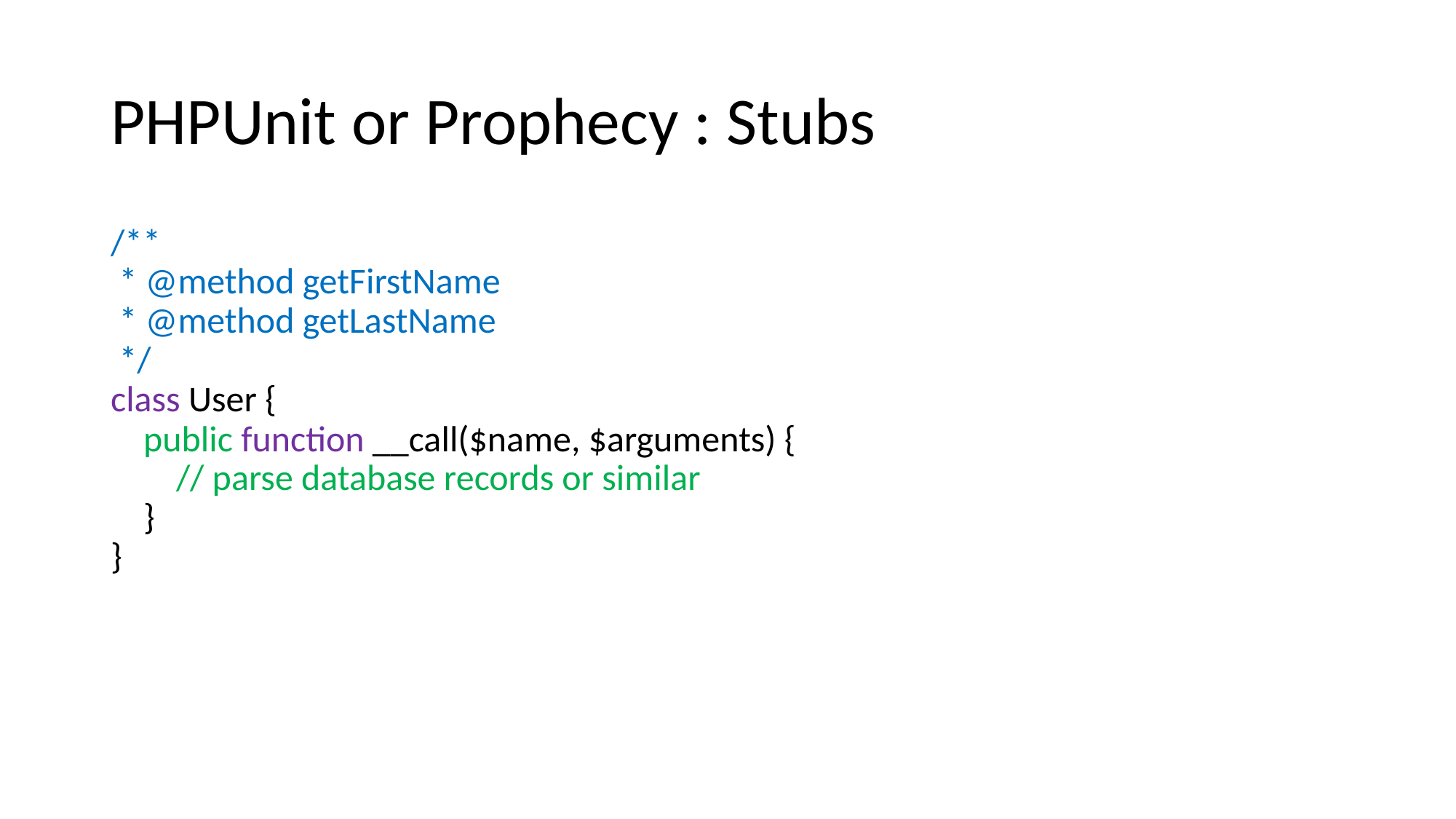

PHPUnit or Prophecy : Stubs
/**
 * @method getFirstName
 * @method getLastName
 */
class User {
    public function __call($name, $arguments) {
        // parse database records or similar
    }
}